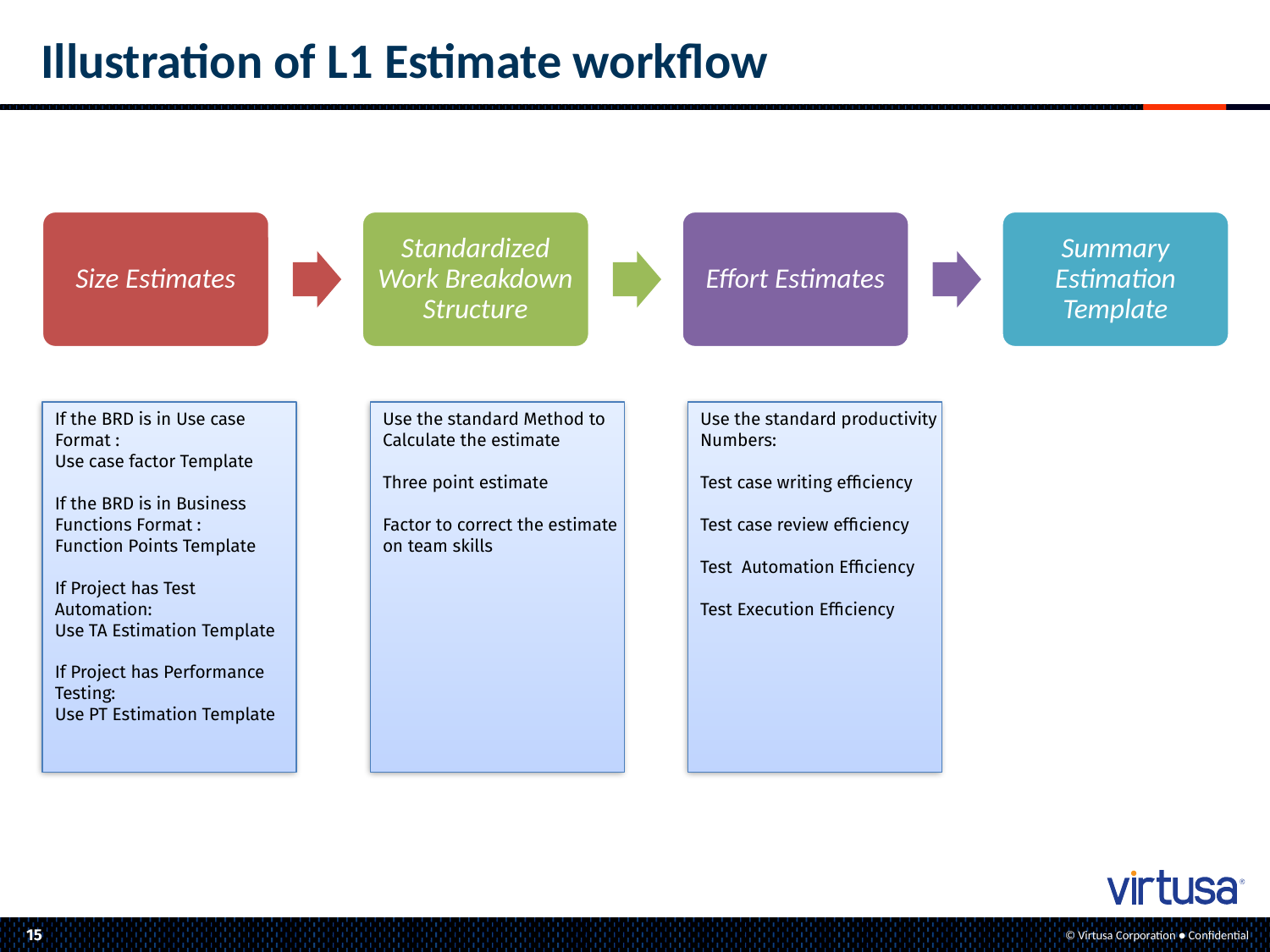

# Illustration of L1 Estimate workflow
Size Estimates

Standardized Work Breakdown Structure

Effort Estimates

Summary Estimation Template
If the BRD is in Use case
Format :
Use case factor Template

If the BRD is in Business
Functions Format :
Function Points Template

If Project has Test
Automation:
Use TA Estimation Template

If Project has Performance
Testing:
Use PT Estimation Template

Use the standard Method to
Calculate the estimate

Three point estimate

Factor to correct the estimate
on team skills

Use the standard productivity
Numbers:

Test case writing efficiency

Test case review efficiency

Test  Automation Efficiency

Test Execution Efficiency